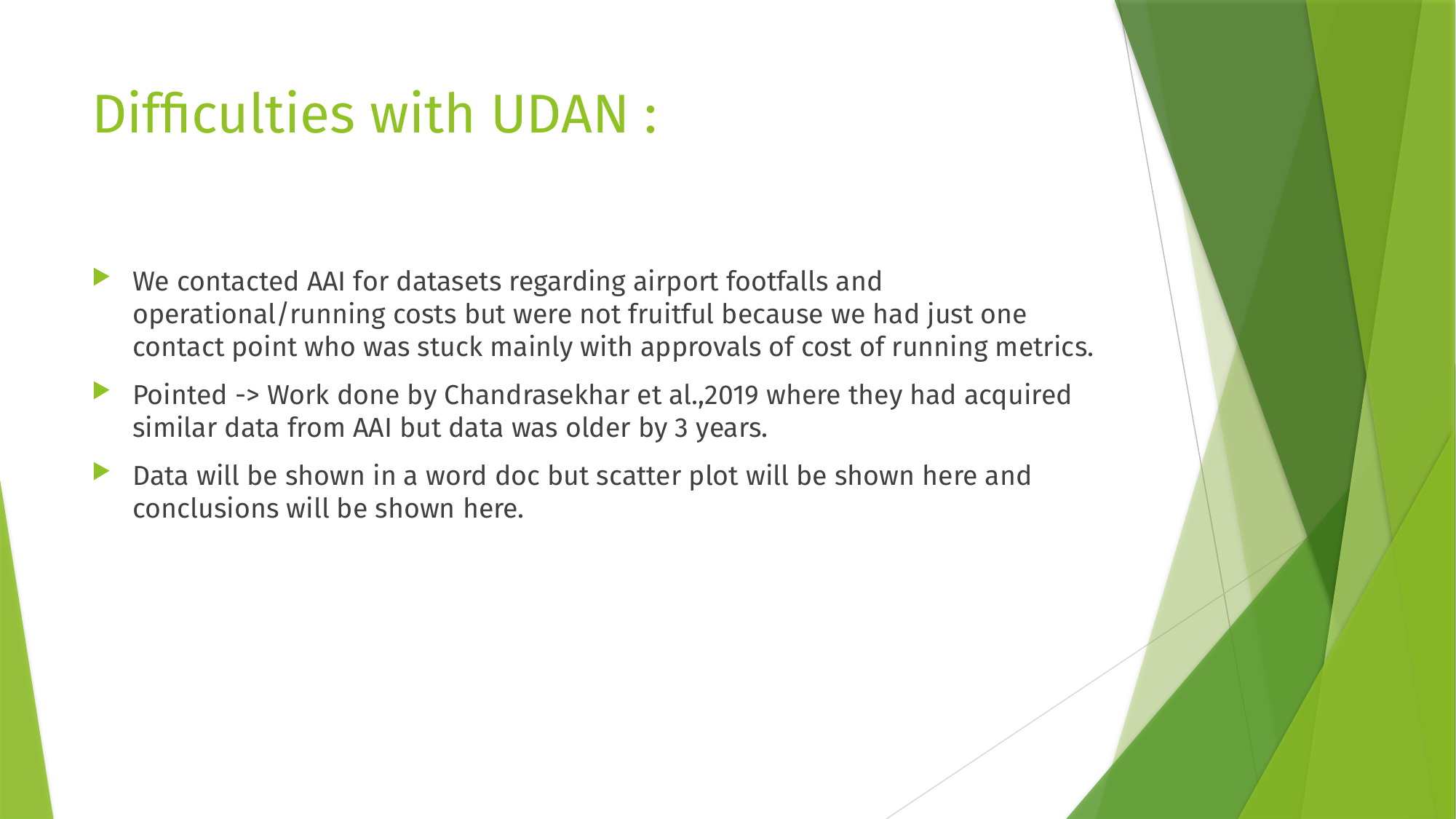

# Difficulties with UDAN :
We contacted AAI for datasets regarding airport footfalls and operational/running costs but were not fruitful because we had just one contact point who was stuck mainly with approvals of cost of running metrics.
Pointed -> Work done by Chandrasekhar et al.,2019 where they had acquired similar data from AAI but data was older by 3 years.
Data will be shown in a word doc but scatter plot will be shown here and conclusions will be shown here.